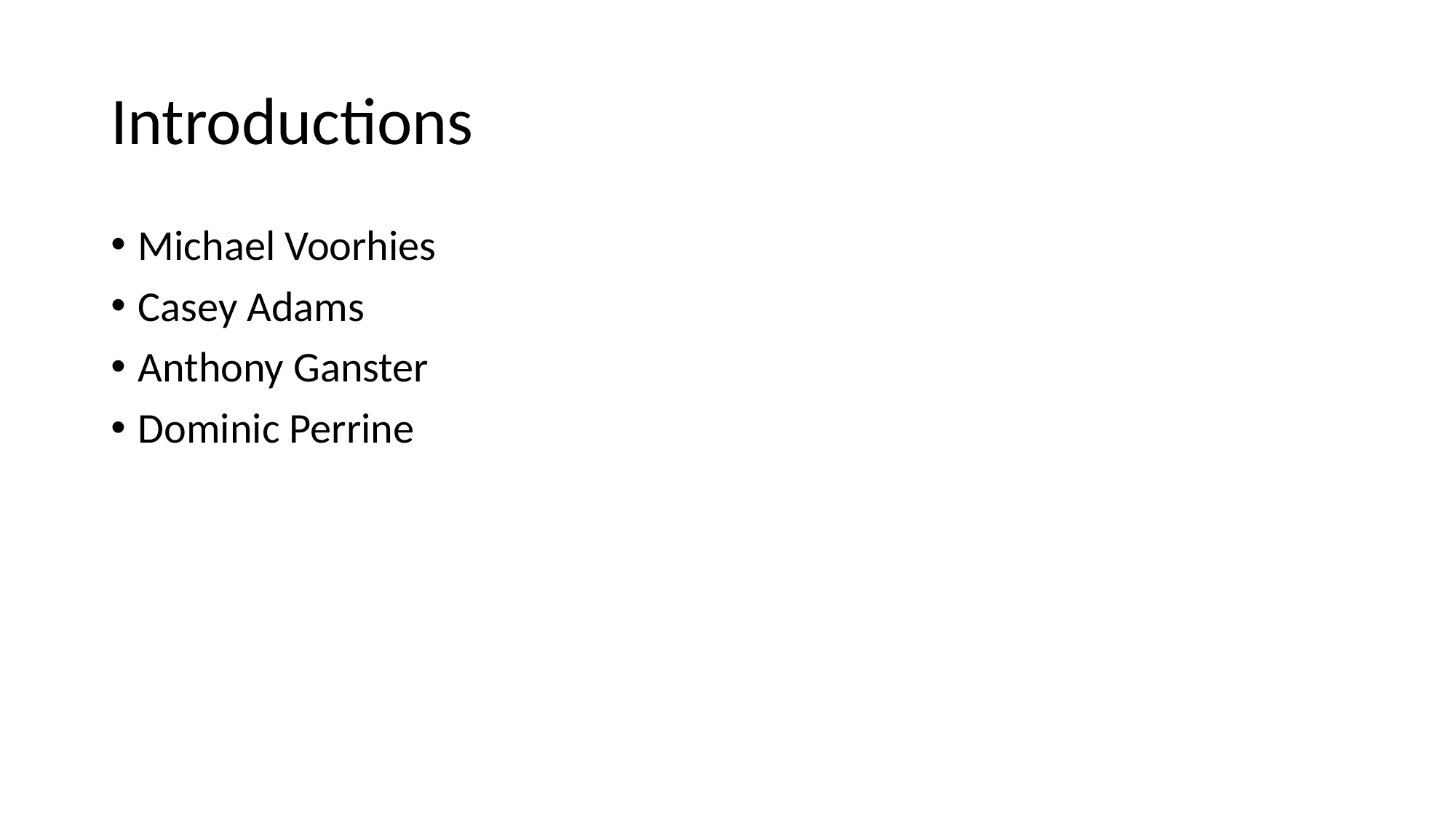

# Introductions
Michael Voorhies
Casey Adams
Anthony Ganster
Dominic Perrine